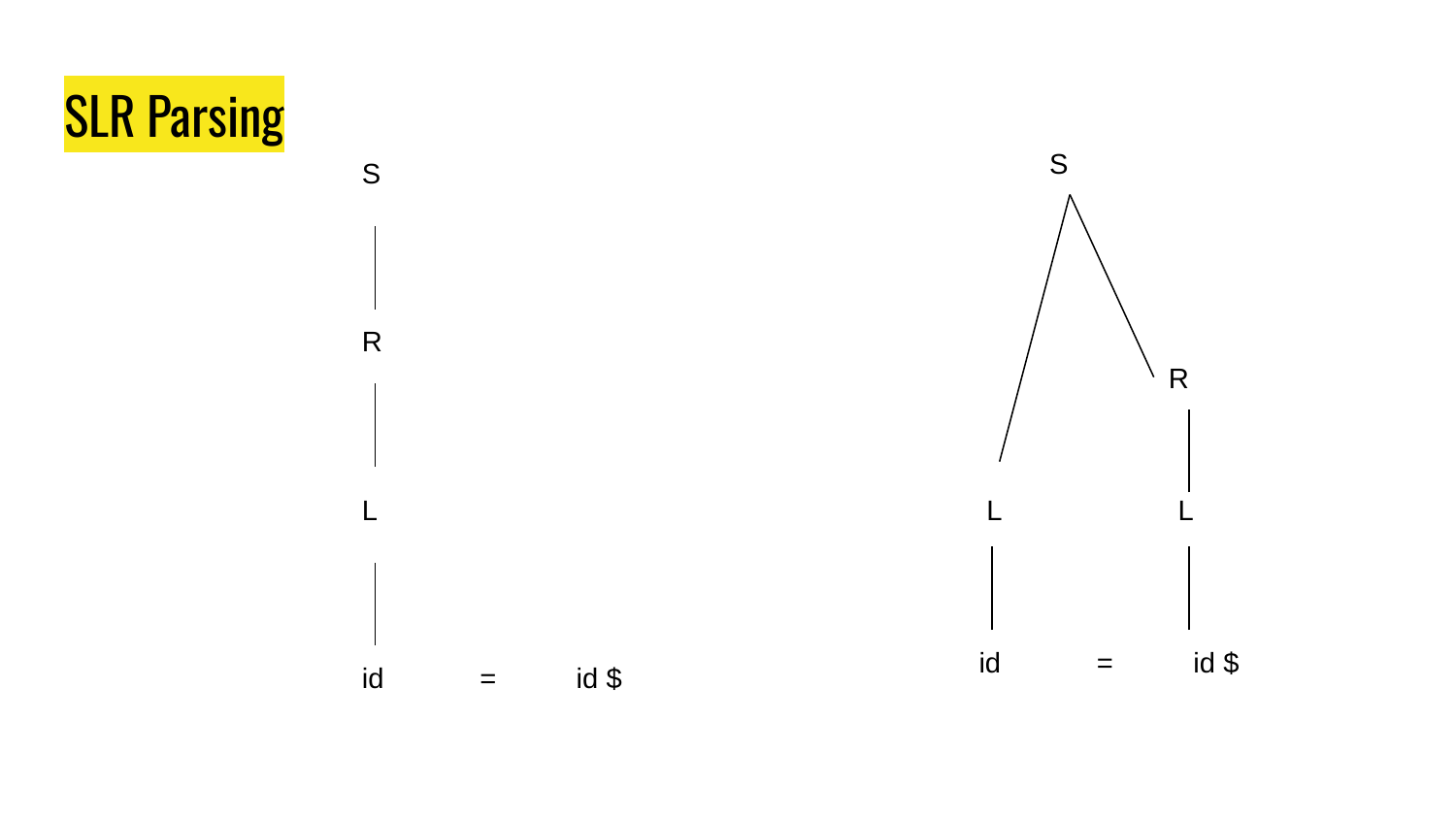

# SLR Parsing
S
S
R
R
L
L
L
id            =          id $
id            =          id $